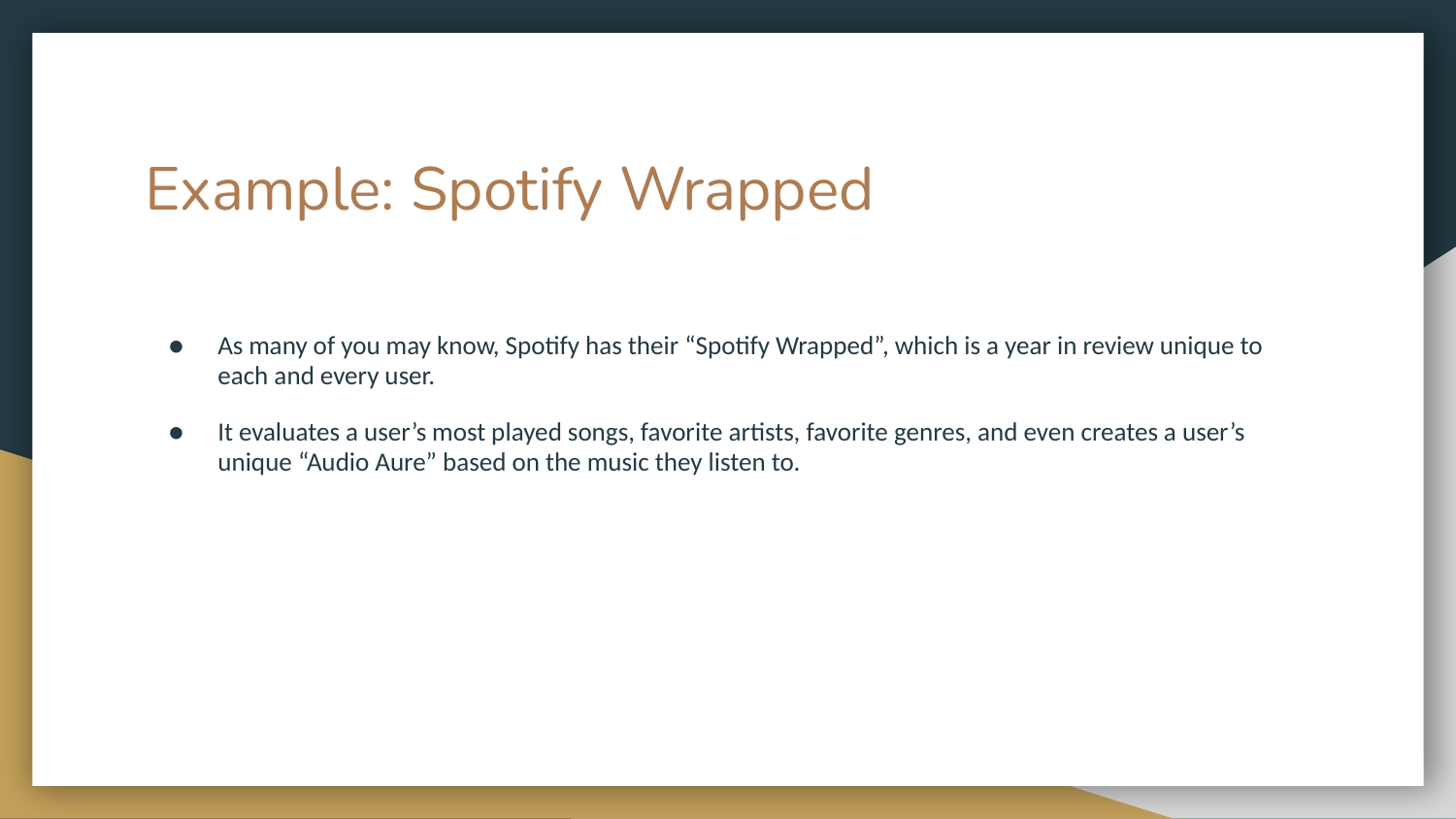

# Example: Spotify Wrapped
As many of you may know, Spotify has their “Spotify Wrapped”, which is a year in review unique to each and every user.
It evaluates a user’s most played songs, favorite artists, favorite genres, and even creates a user’s unique “Audio Aure” based on the music they listen to.